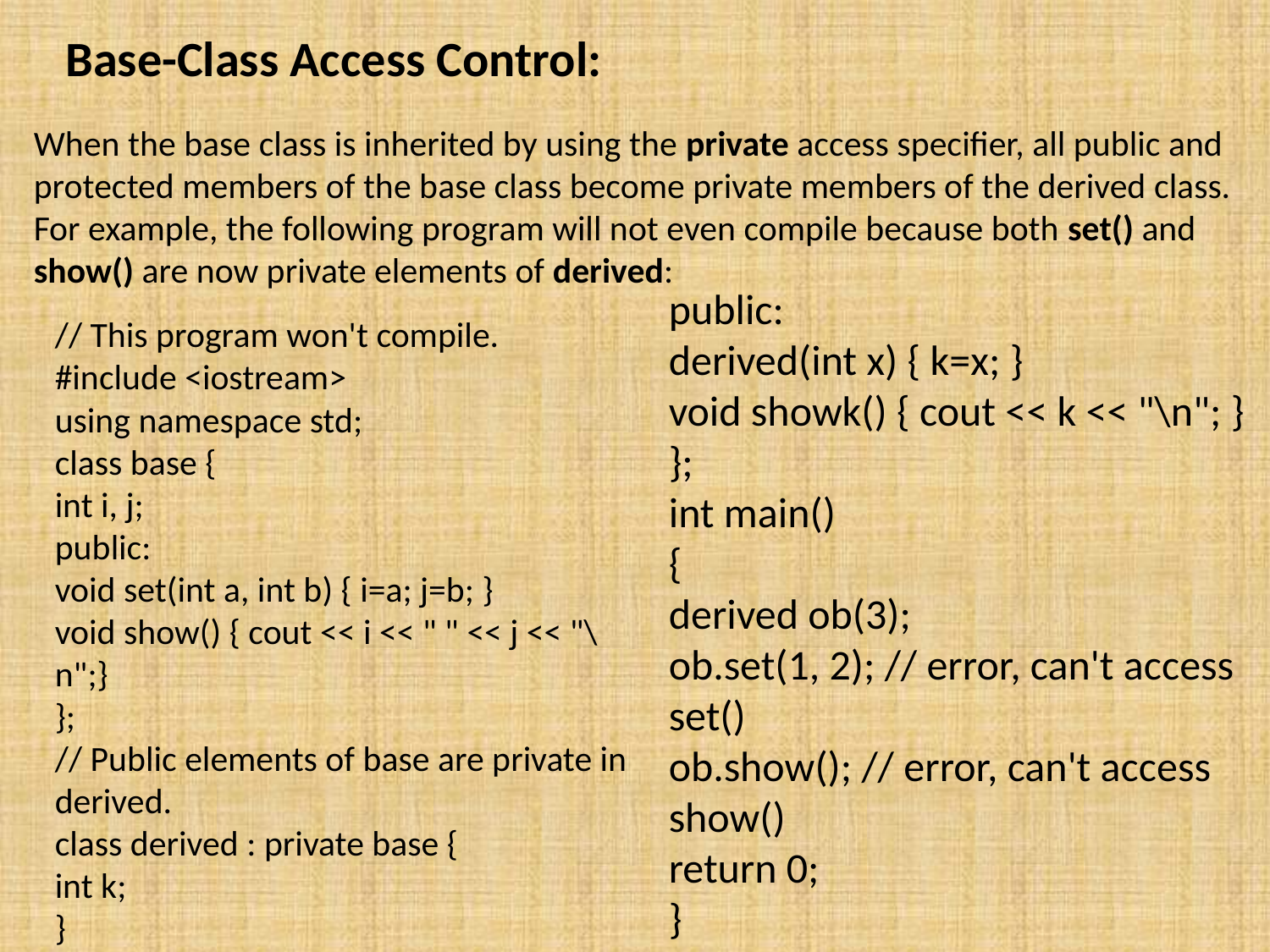

# Base-Class Access Control:
When the base class is inherited by using the private access specifier, all public and protected members of the base class become private members of the derived class. For example, the following program will not even compile because both set() and show() are now private elements of derived:
public:
derived(int x) { k=x; }
void showk() { cout << k << "\n"; }
};
int main()
{
derived ob(3);
ob.set(1, 2); // error, can't access set()
ob.show(); // error, can't access show()
return 0;
}
// This program won't compile.
#include <iostream>
using namespace std;
class base {
int i, j;
public:
void set(int a, int b) { i=a; j=b; }
void show() { cout << i << " " << j << "\n";}
};
// Public elements of base are private in derived.
class derived : private base {
int k;
}